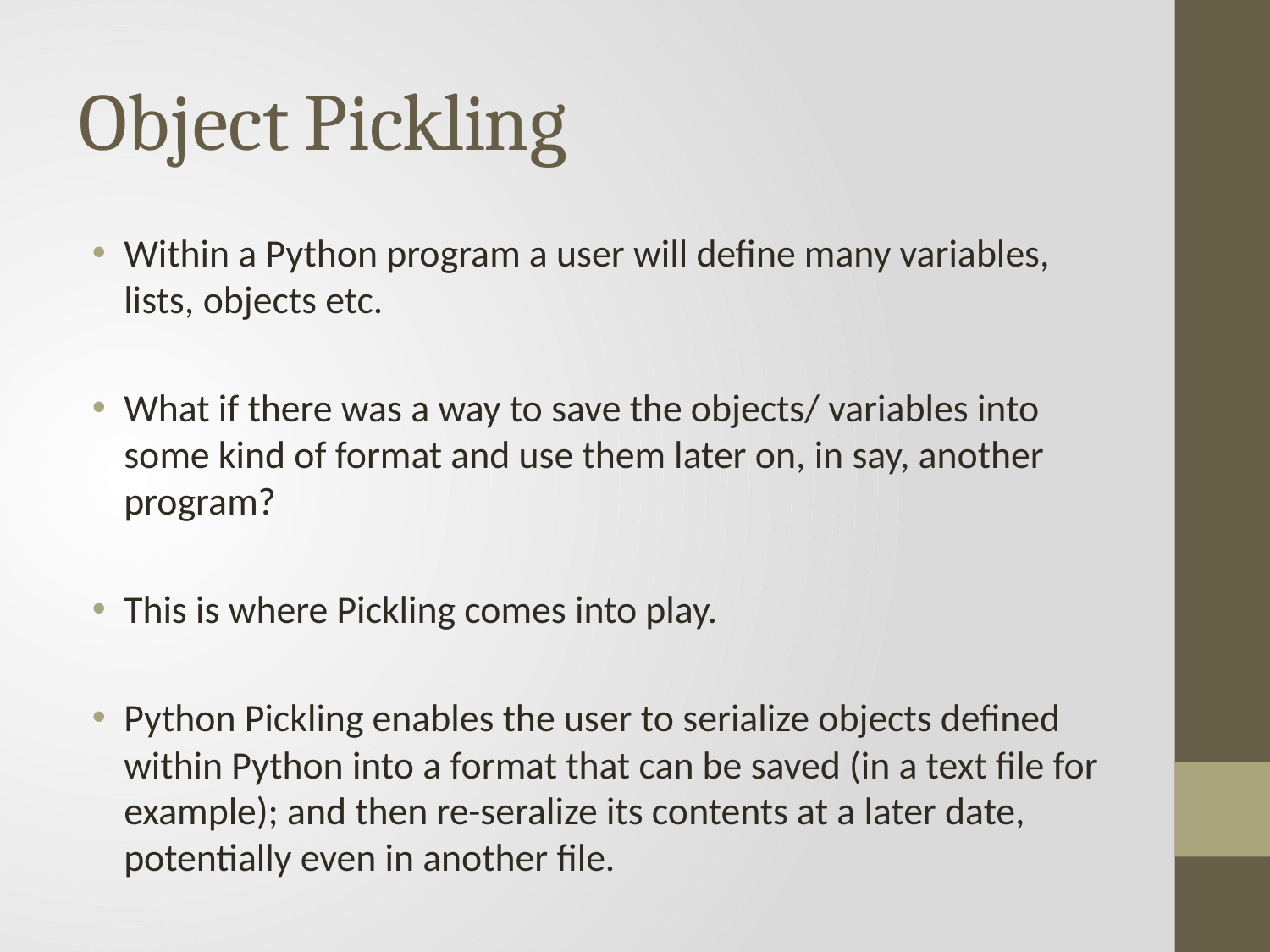

# Object Pickling
Within a Python program a user will define many variables, lists, objects etc.

What if there was a way to save the objects/ variables into some kind of format and use them later on, in say, another program?

This is where Pickling comes into play.

Python Pickling enables the user to serialize objects defined within Python into a format that can be saved (in a text file for example); and then re-seralize its contents at a later date, potentially even in another file.